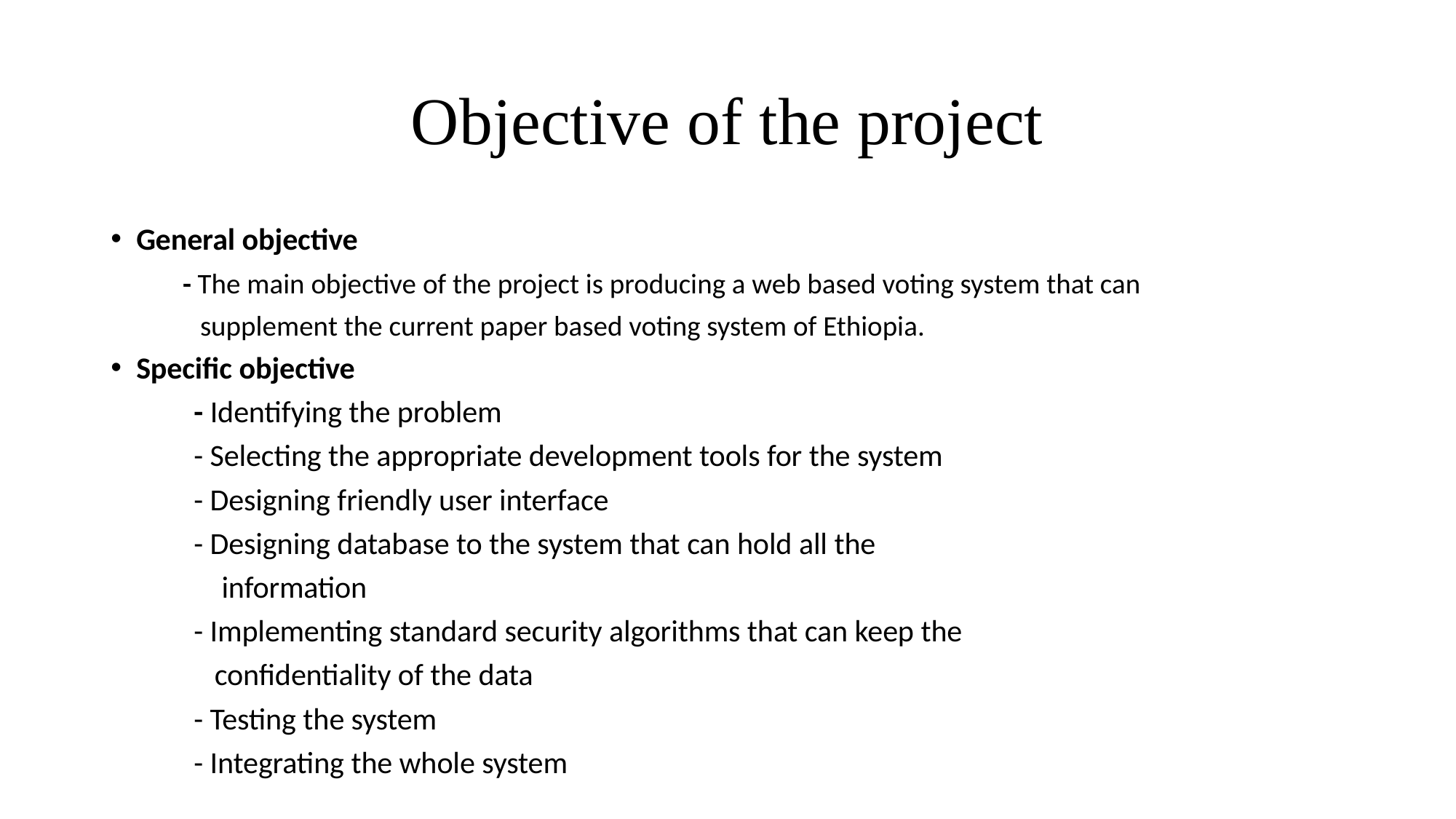

# Objective of the project
General objective
           - The main objective of the project is producing a web based voting system that can
              supplement the current paper based voting system of Ethiopia.
Specific objective
            - Identifying the problem
            - Selecting the appropriate development tools for the system
            - Designing friendly user interface
            - Designing database to the system that can hold all the
                information
            - Implementing standard security algorithms that can keep the
               confidentiality of the data
            - Testing the system
            - Integrating the whole system